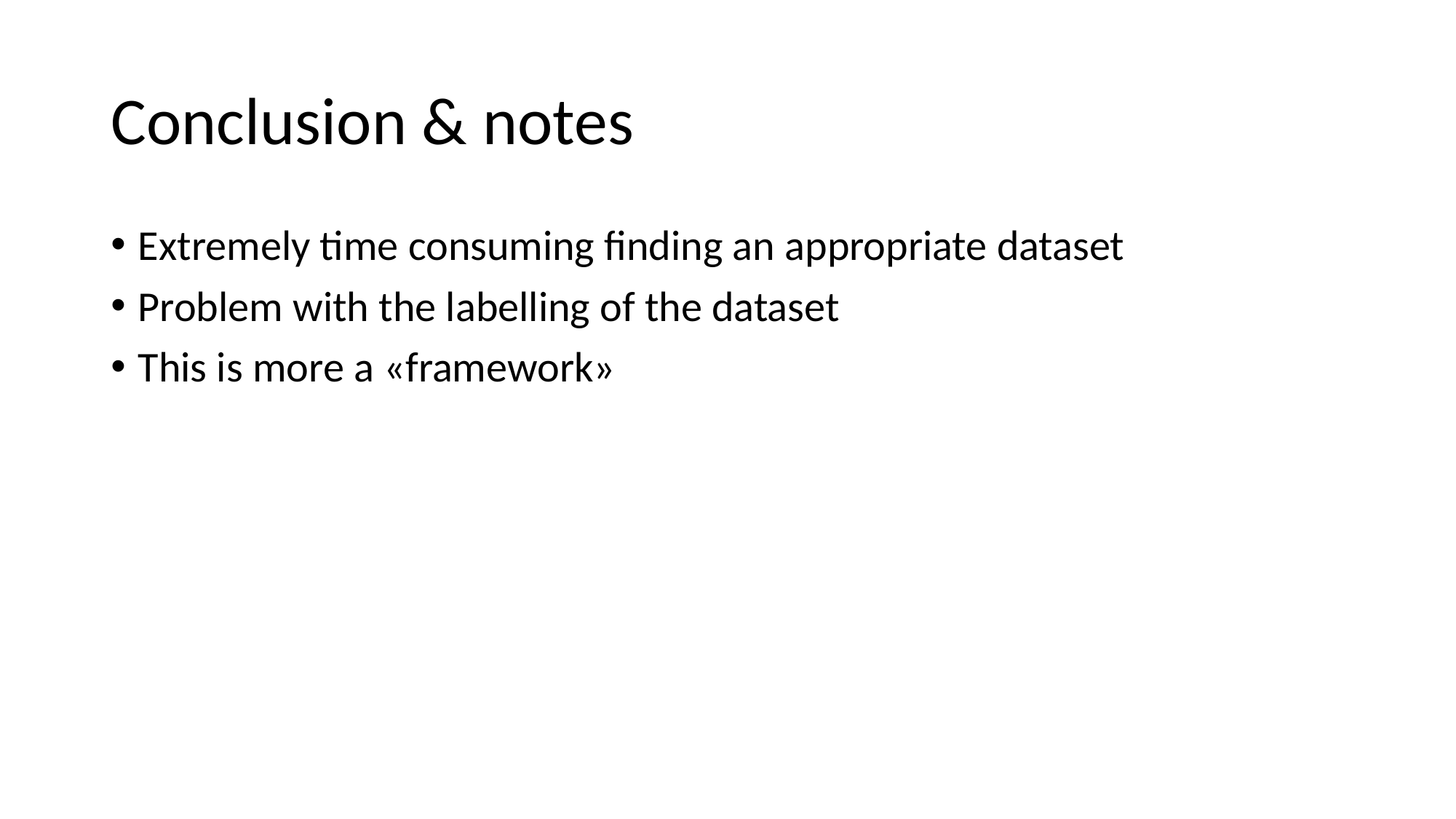

# Conclusion & notes
Extremely time consuming finding an appropriate dataset
Problem with the labelling of the dataset
This is more a «framework»